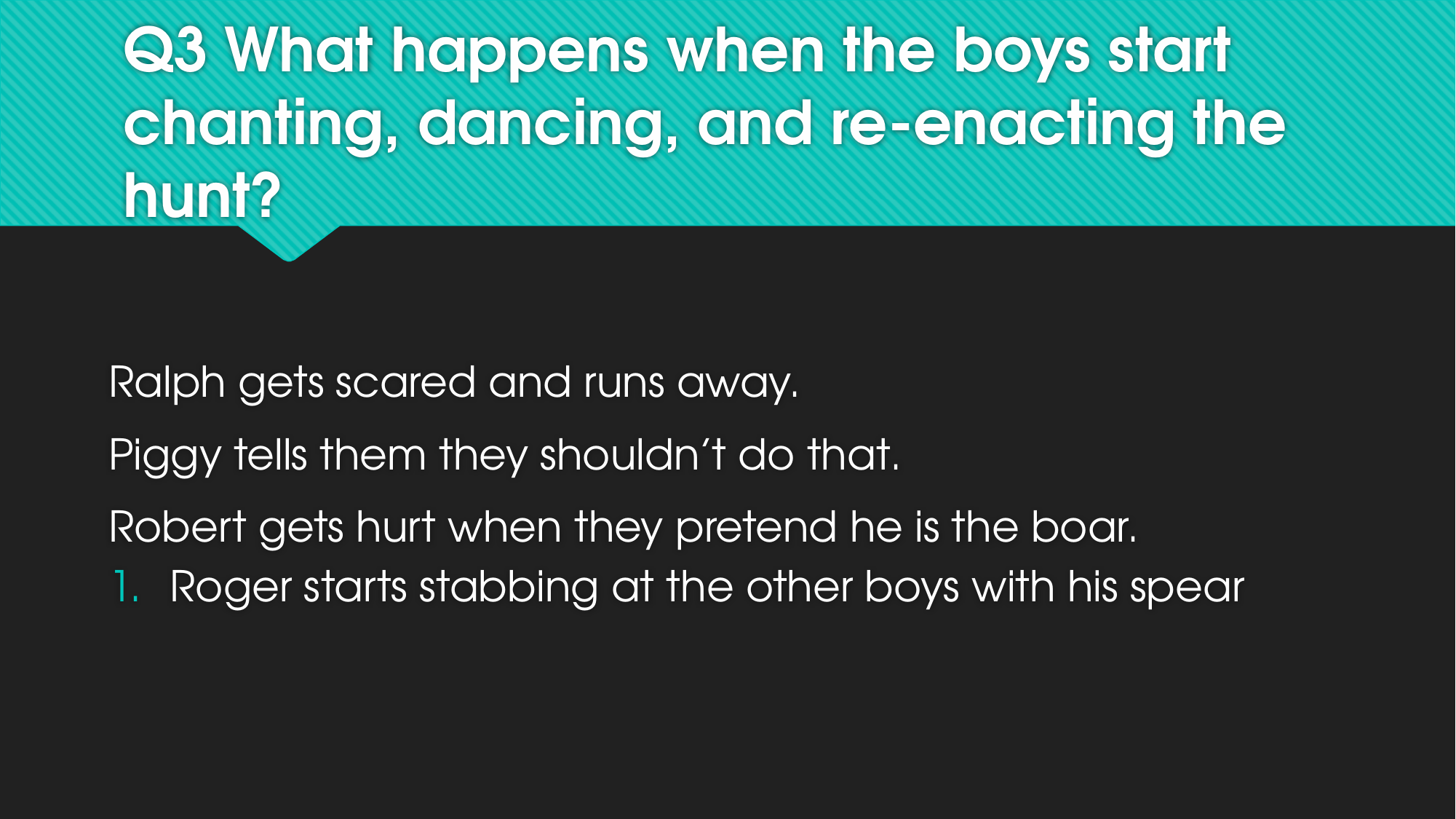

# Q3 What happens when the boys start chanting, dancing, and re-enacting the hunt?
Ralph gets scared and runs away.
Piggy tells them they shouldn’t do that.
Robert gets hurt when they pretend he is the boar.
Roger starts stabbing at the other boys with his spear